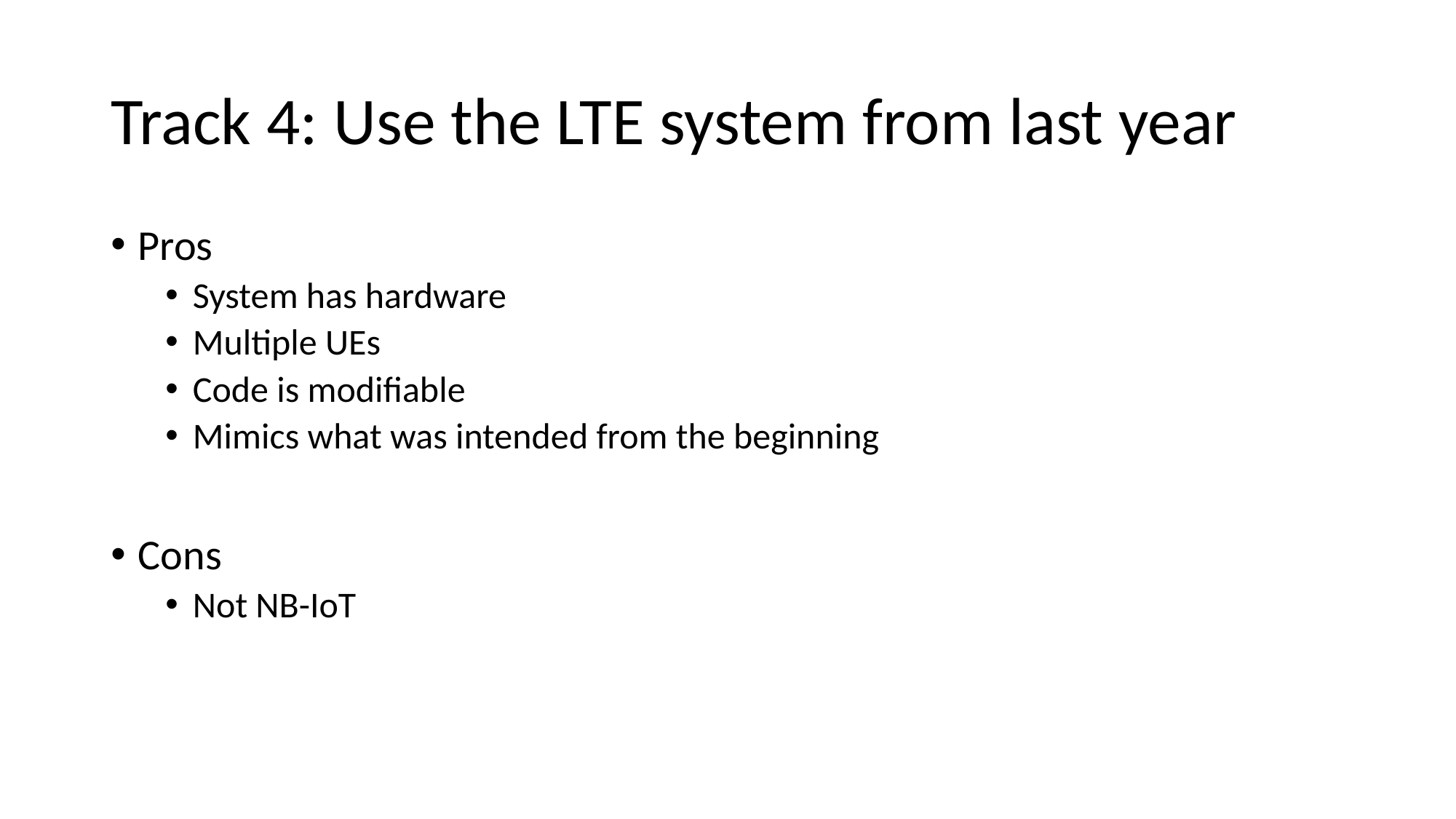

# Track 4: Use the LTE system from last year
Pros
System has hardware
Multiple UEs
Code is modifiable
Mimics what was intended from the beginning

Cons
Not NB-IoT